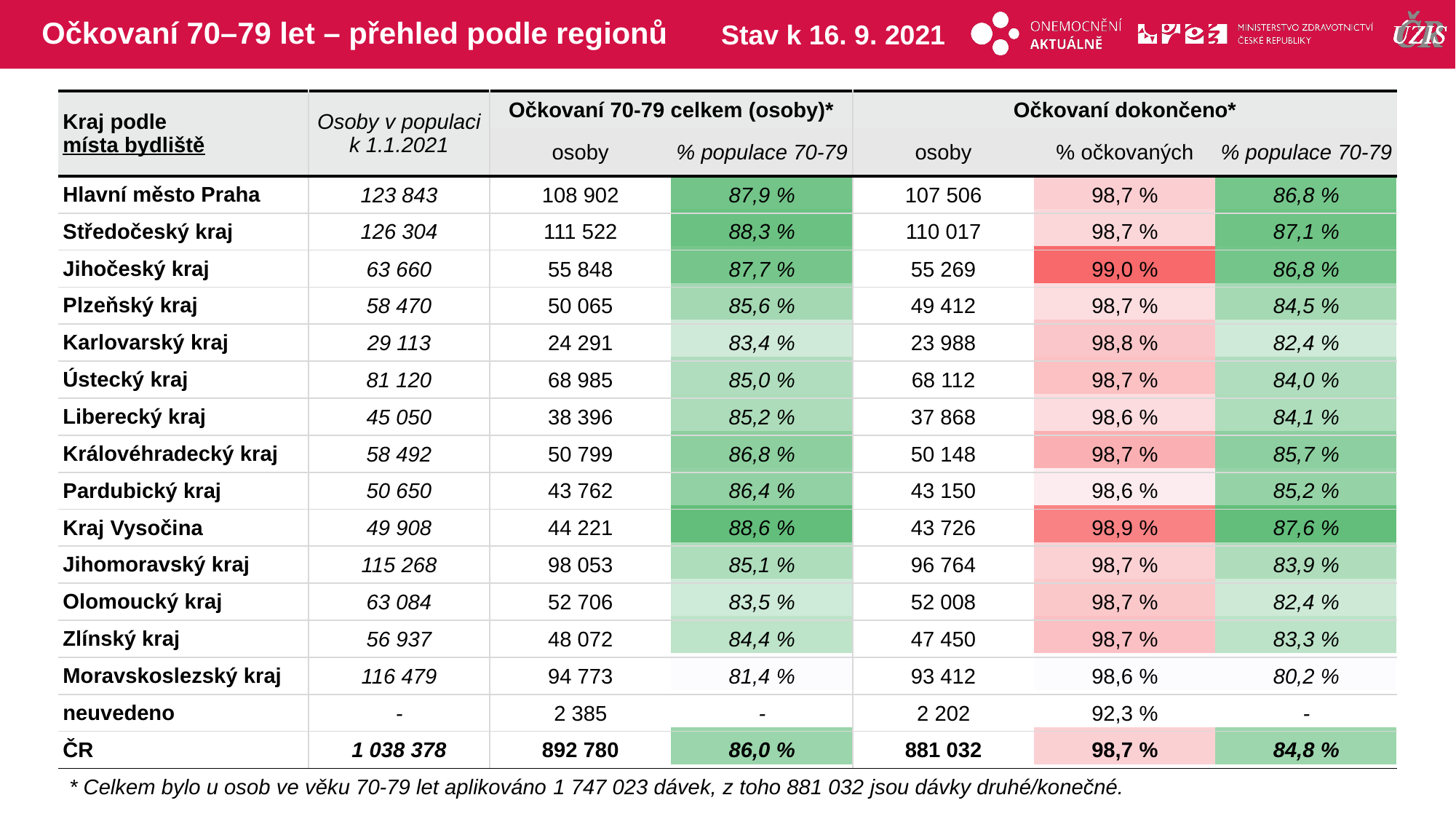

# Očkovaní 70–79 let – přehled podle regionů
Stav k 16. 9. 2021
| Kraj podle místa bydliště | Osoby v populaci k 1.1.2021 | Očkovaní 70-79 celkem (osoby)\* |  | Očkovaní dokončeno\* |  |  |
| --- | --- | --- | --- | --- | --- | --- |
|  |  | osoby | % populace 70-79 | osoby | % očkovaných | % populace 70-79 |
| Hlavní město Praha | 123 843 | 108 902 | 87,9 % | 107 506 | 98,7 % | 86,8 % |
| Středočeský kraj | 126 304 | 111 522 | 88,3 % | 110 017 | 98,7 % | 87,1 % |
| Jihočeský kraj | 63 660 | 55 848 | 87,7 % | 55 269 | 99,0 % | 86,8 % |
| Plzeňský kraj | 58 470 | 50 065 | 85,6 % | 49 412 | 98,7 % | 84,5 % |
| Karlovarský kraj | 29 113 | 24 291 | 83,4 % | 23 988 | 98,8 % | 82,4 % |
| Ústecký kraj | 81 120 | 68 985 | 85,0 % | 68 112 | 98,7 % | 84,0 % |
| Liberecký kraj | 45 050 | 38 396 | 85,2 % | 37 868 | 98,6 % | 84,1 % |
| Královéhradecký kraj | 58 492 | 50 799 | 86,8 % | 50 148 | 98,7 % | 85,7 % |
| Pardubický kraj | 50 650 | 43 762 | 86,4 % | 43 150 | 98,6 % | 85,2 % |
| Kraj Vysočina | 49 908 | 44 221 | 88,6 % | 43 726 | 98,9 % | 87,6 % |
| Jihomoravský kraj | 115 268 | 98 053 | 85,1 % | 96 764 | 98,7 % | 83,9 % |
| Olomoucký kraj | 63 084 | 52 706 | 83,5 % | 52 008 | 98,7 % | 82,4 % |
| Zlínský kraj | 56 937 | 48 072 | 84,4 % | 47 450 | 98,7 % | 83,3 % |
| Moravskoslezský kraj | 116 479 | 94 773 | 81,4 % | 93 412 | 98,6 % | 80,2 % |
| neuvedeno | - | 2 385 | - | 2 202 | 92,3 % | - |
| ČR | 1 038 378 | 892 780 | 86,0 % | 881 032 | 98,7 % | 84,8 % |
|  |  |  |  |  |  |
| --- | --- | --- | --- | --- | --- |
|  |  |  |  |  |  |
|  |  |  |  |  |  |
|  |  |  |  |  |  |
|  |  |  |  |  |  |
|  |  |  |  |  |  |
|  |  |  |  |  |  |
|  |  |  |  |  |  |
|  |  |  |  |  |  |
|  |  |  |  |  |  |
|  |  |  |  |  |  |
|  |  |  |  |  |  |
|  |  |  |  |  |  |
|  |  |  |  |  |  |
|  |  |  |  |  |  |
|  |  |  |  |  |  |
* Celkem bylo u osob ve věku 70-79 let aplikováno 1 747 023 dávek, z toho 881 032 jsou dávky druhé/konečné.